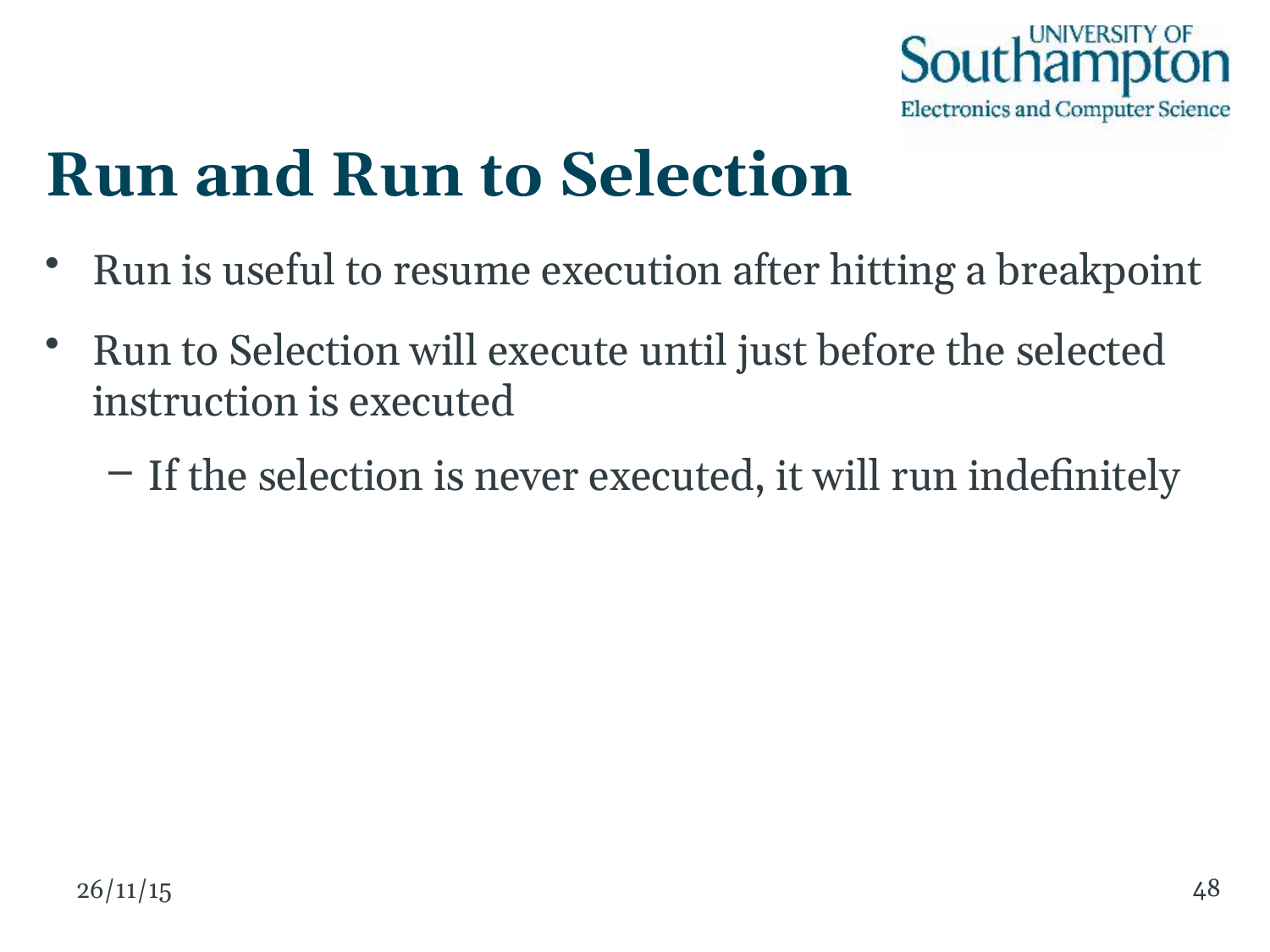

# Run and Run to Selection
Run is useful to resume execution after hitting a breakpoint
Run to Selection will execute until just before the selected instruction is executed
If the selection is never executed, it will run indefinitely
48
26/11/15